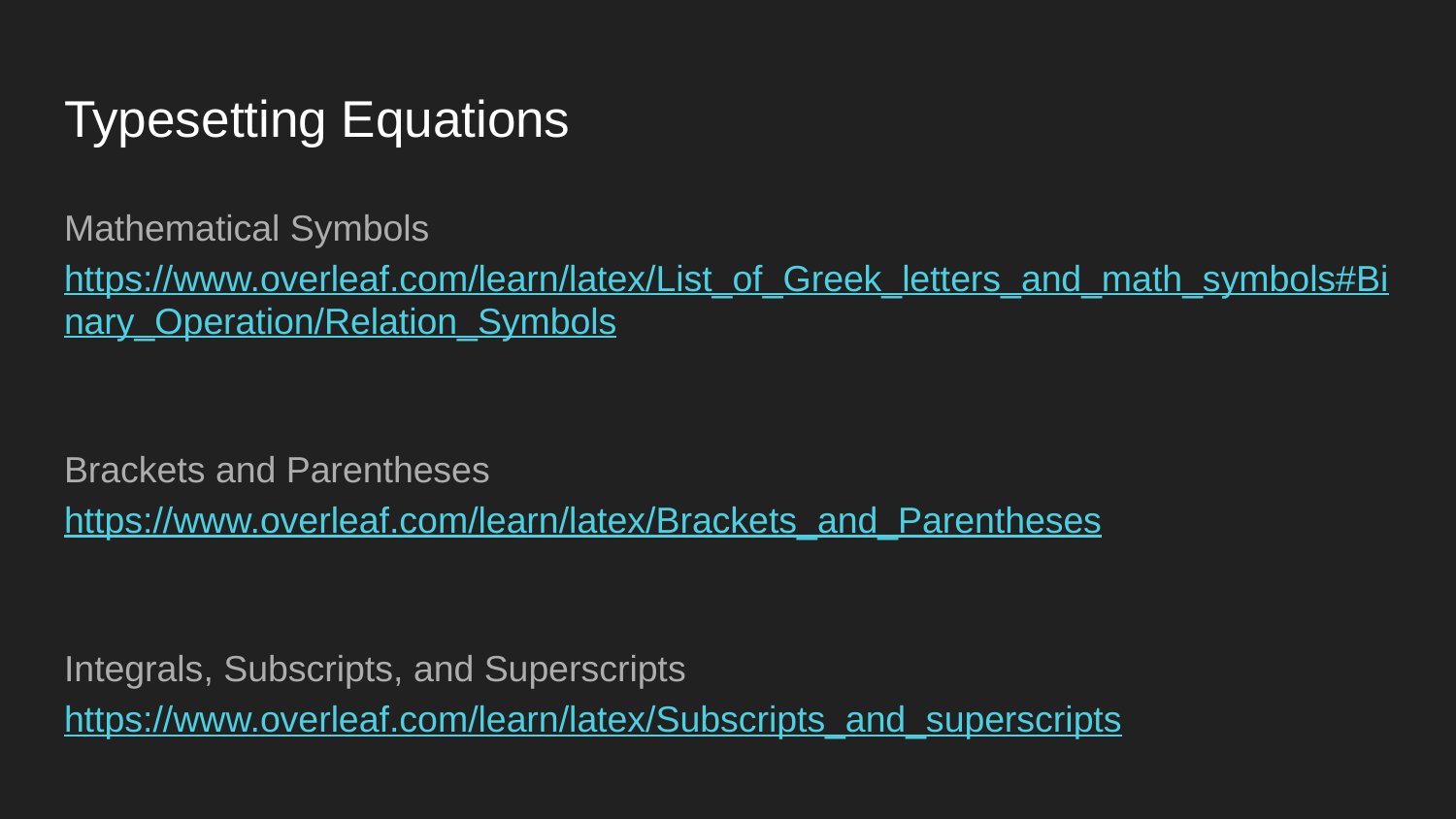

# Typesetting Equations
Mathematical Symbols
https://www.overleaf.com/learn/latex/List_of_Greek_letters_and_math_symbols#Binary_Operation/Relation_Symbols

Brackets and Parentheses
https://www.overleaf.com/learn/latex/Brackets_and_Parentheses

Integrals, Subscripts, and Superscripts
https://www.overleaf.com/learn/latex/Subscripts_and_superscripts